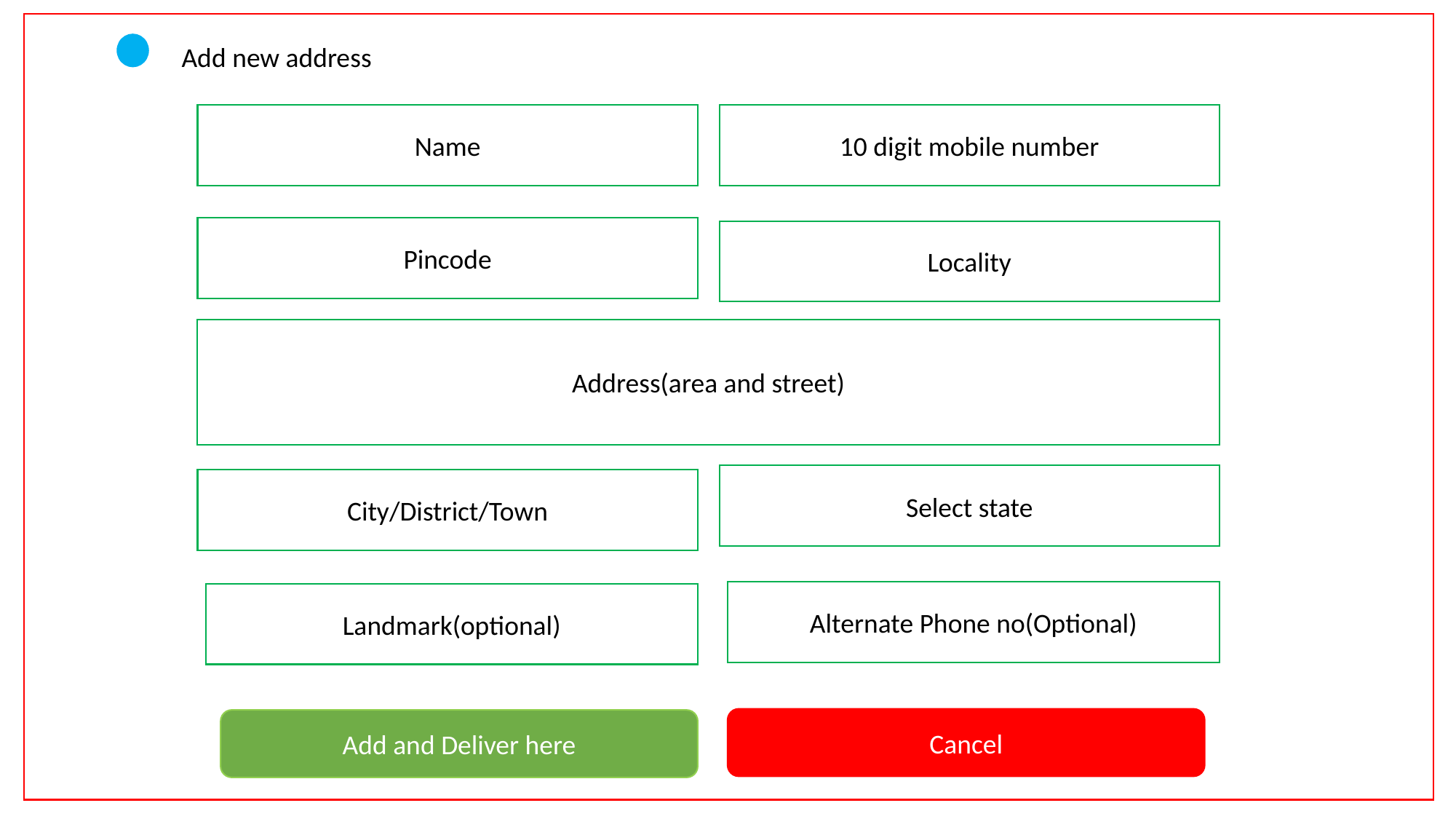

Add new address
10 digit mobile number
Name
Pincode
Locality
Address(area and street)
Select state
City/District/Town
Alternate Phone no(Optional)
Landmark(optional)
Cancel
Add and Deliver here